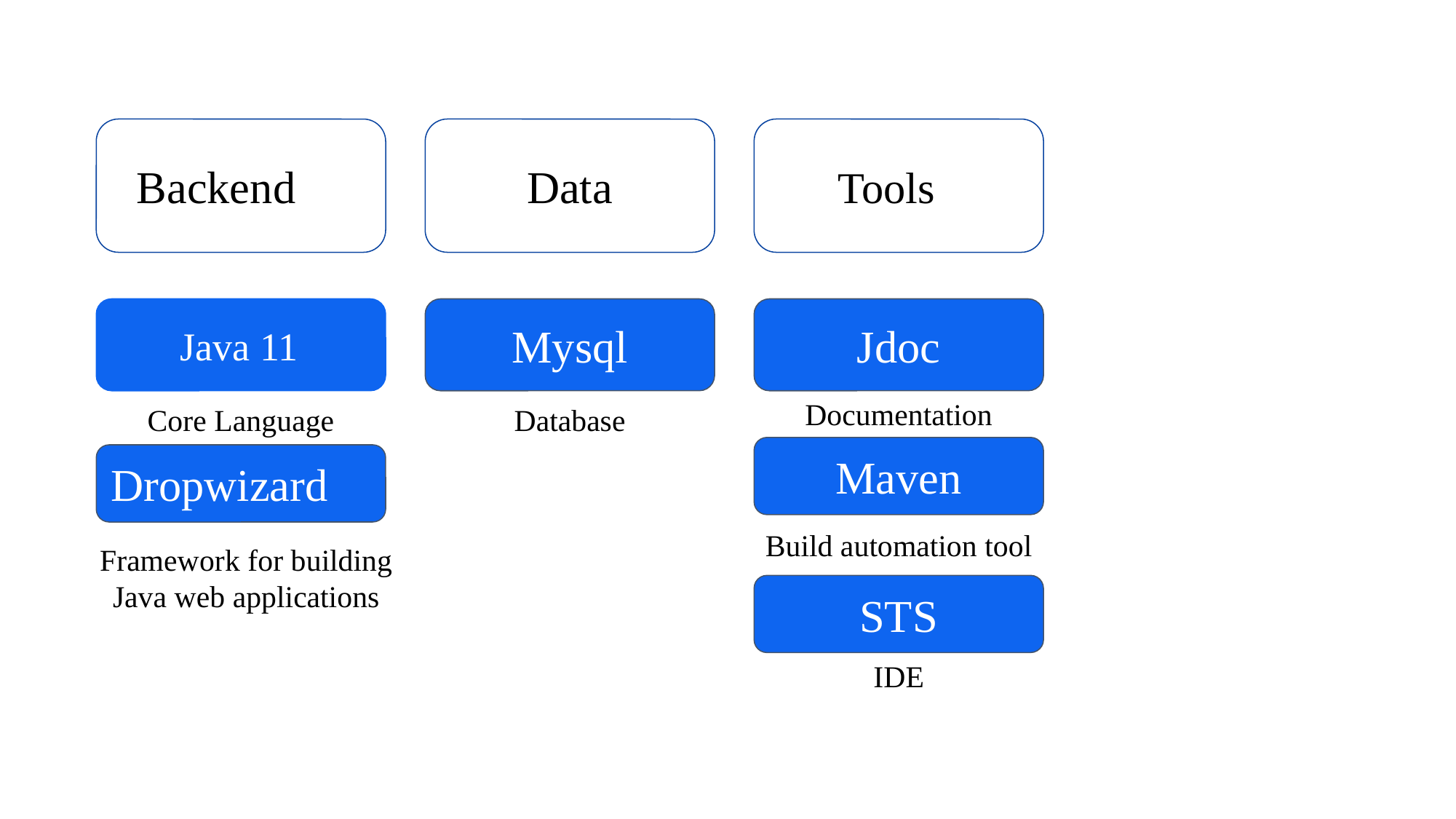

Backend
Data
      Tools
       Java 11
Mysql
Jdoc
Documentation
Core Language
Database
Maven
Dropwizard
Build automation tool
Framework for building Java web applications
STS
IDE